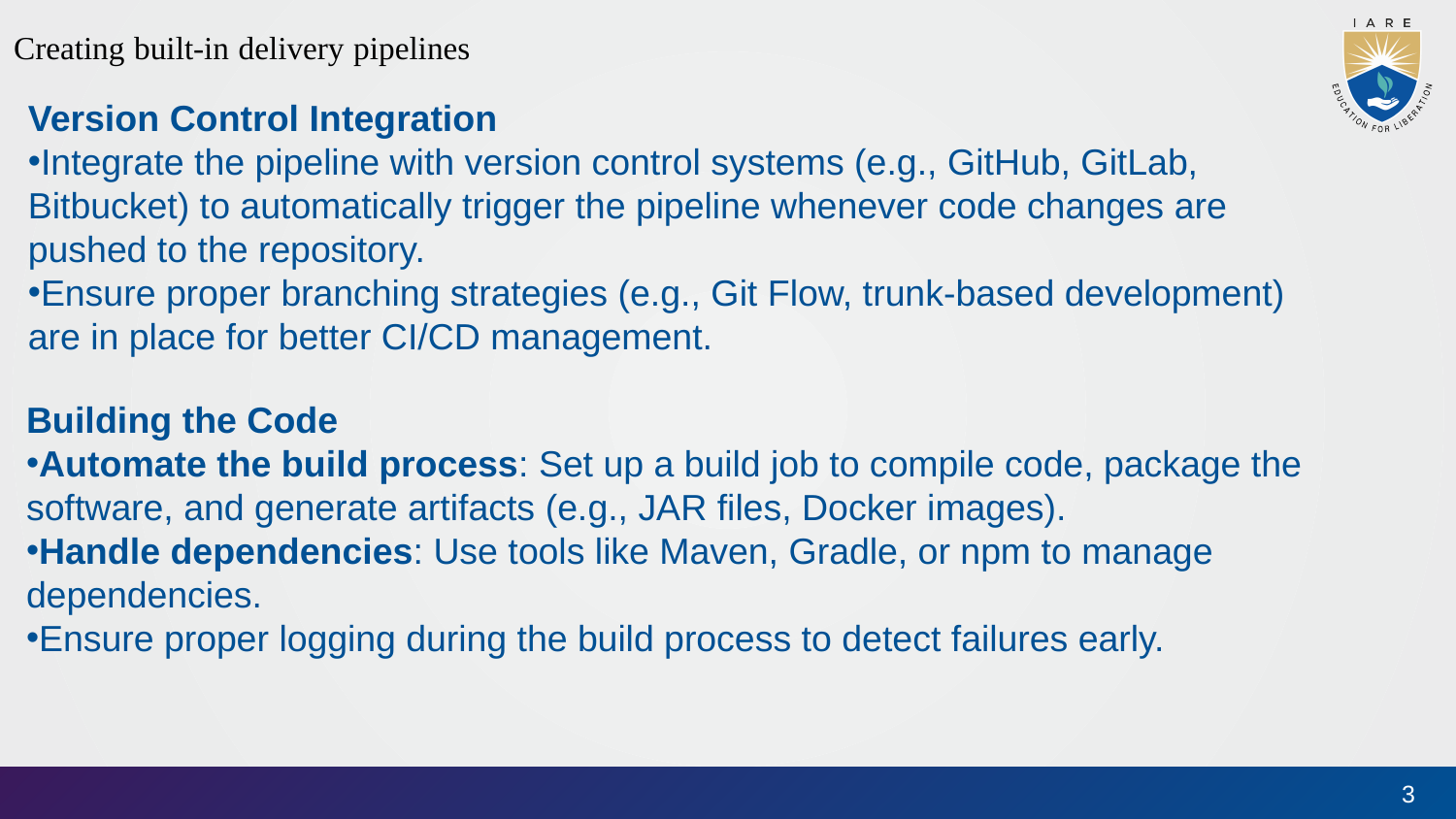

Creating built-in delivery pipelines
Version Control Integration
Integrate the pipeline with version control systems (e.g., GitHub, GitLab, Bitbucket) to automatically trigger the pipeline whenever code changes are pushed to the repository.
Ensure proper branching strategies (e.g., Git Flow, trunk-based development) are in place for better CI/CD management.
Building the Code
Automate the build process: Set up a build job to compile code, package the software, and generate artifacts (e.g., JAR files, Docker images).
Handle dependencies: Use tools like Maven, Gradle, or npm to manage dependencies.
Ensure proper logging during the build process to detect failures early.
3